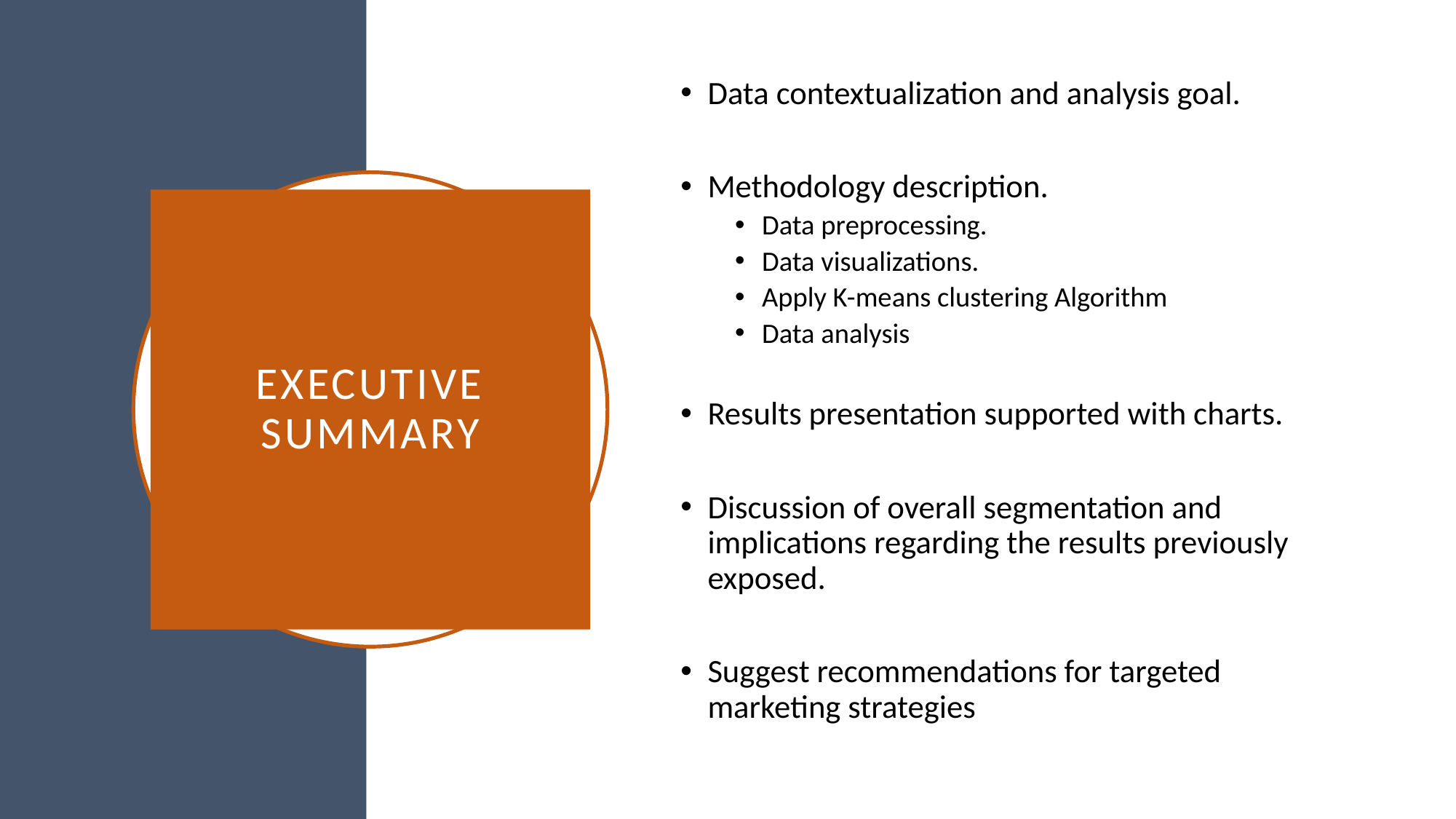

Data contextualization and analysis goal.

Methodology description.
Data preprocessing.
Data visualizations.
Apply K-means clustering Algorithm
Data analysis

Results presentation supported with charts.

Discussion of overall segmentation and implications regarding the results previously exposed.

Suggest recommendations for targeted marketing strategies

# EXECUTIVE SUMMARY